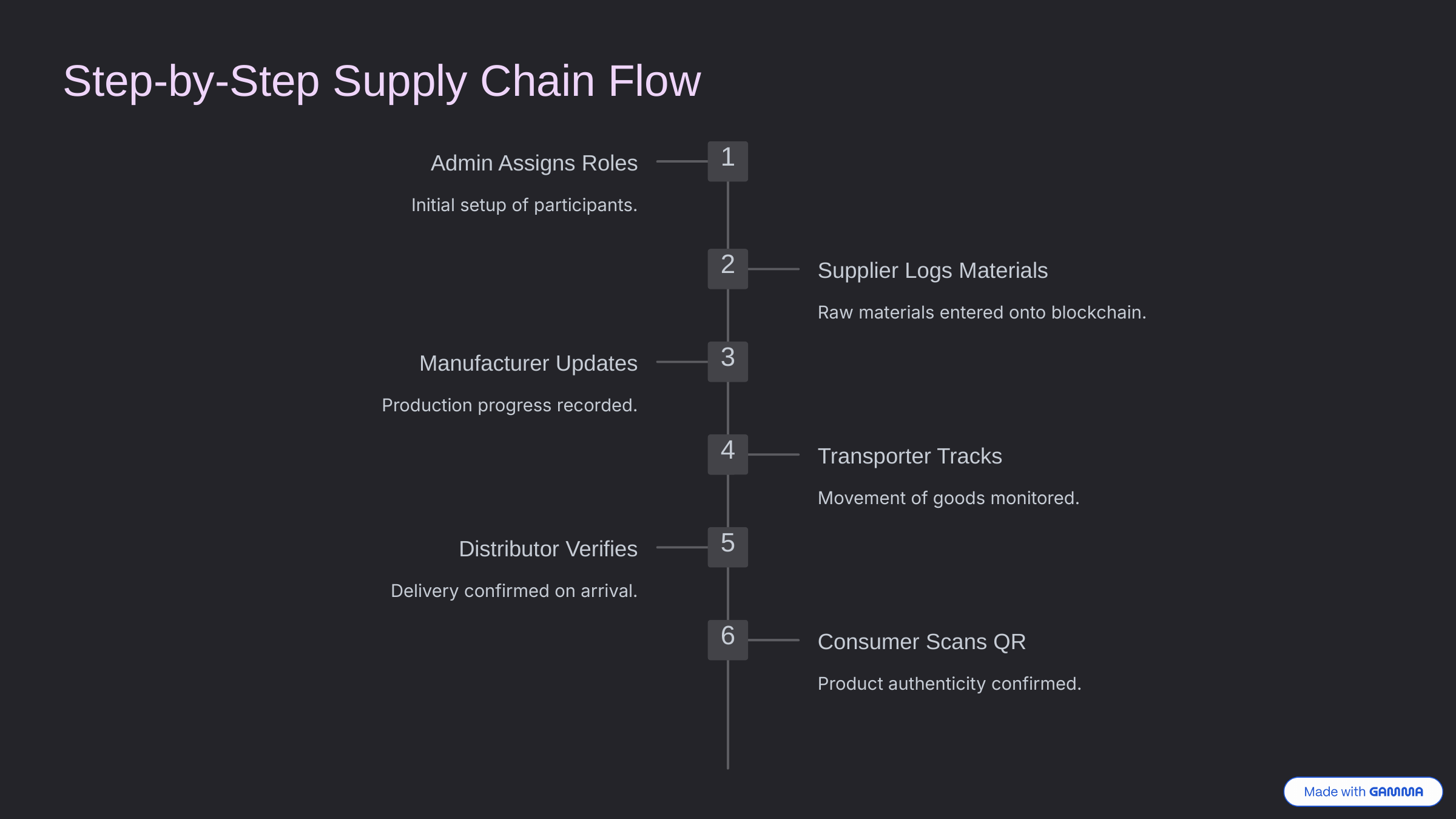

Step-by-Step Supply Chain Flow

1
Admin Assigns Roles

Initial setup of participants.

2
Supplier Logs Materials

Raw materials entered onto blockchain.

3
Manufacturer Updates

Production progress recorded.

4
Transporter Tracks

Movement of goods monitored.

5
Distributor Verifies

Delivery confirmed on arrival.

6
Consumer Scans QR

Product authenticity confirmed.